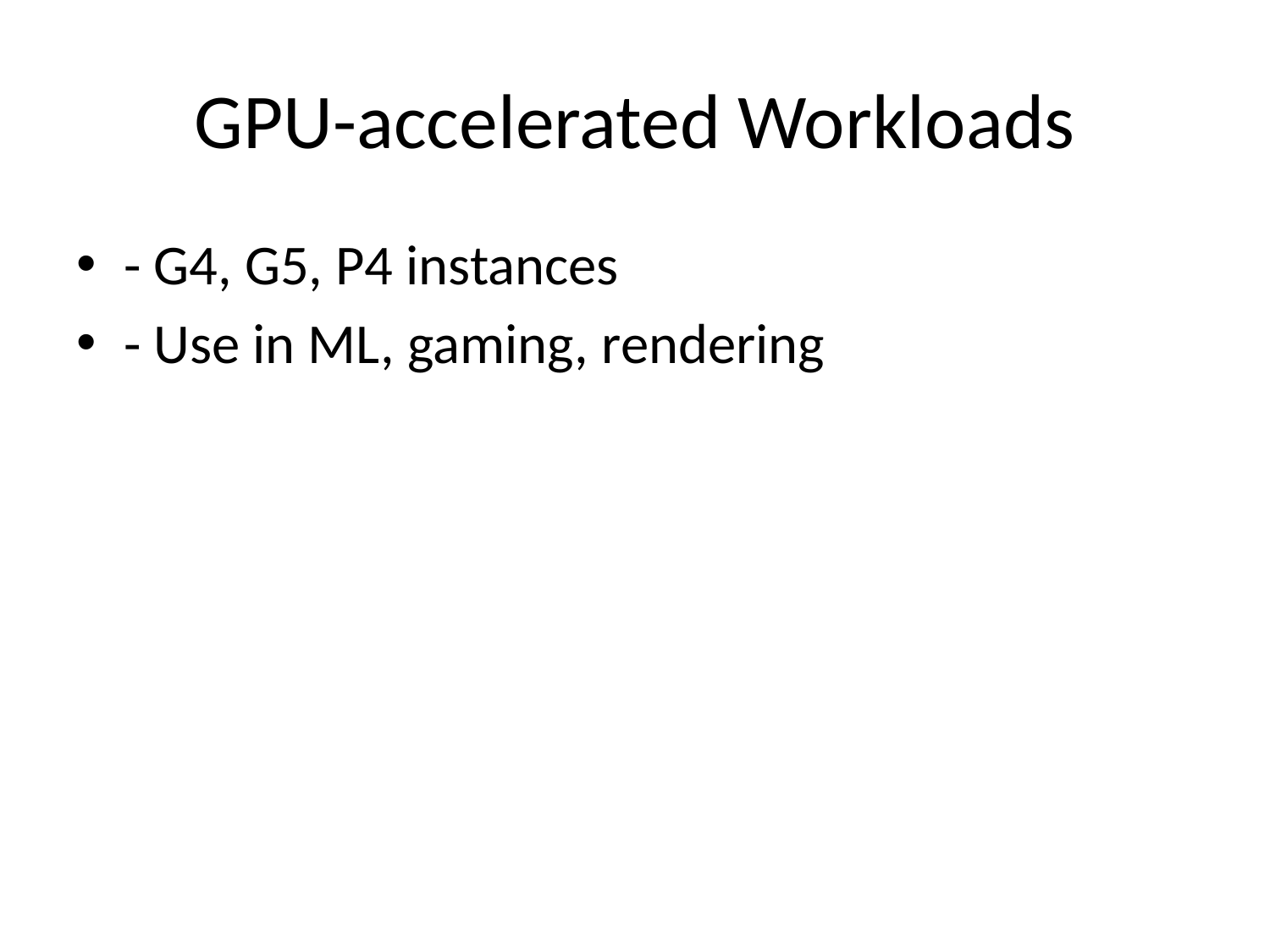

# GPU-accelerated Workloads
- G4, G5, P4 instances
- Use in ML, gaming, rendering